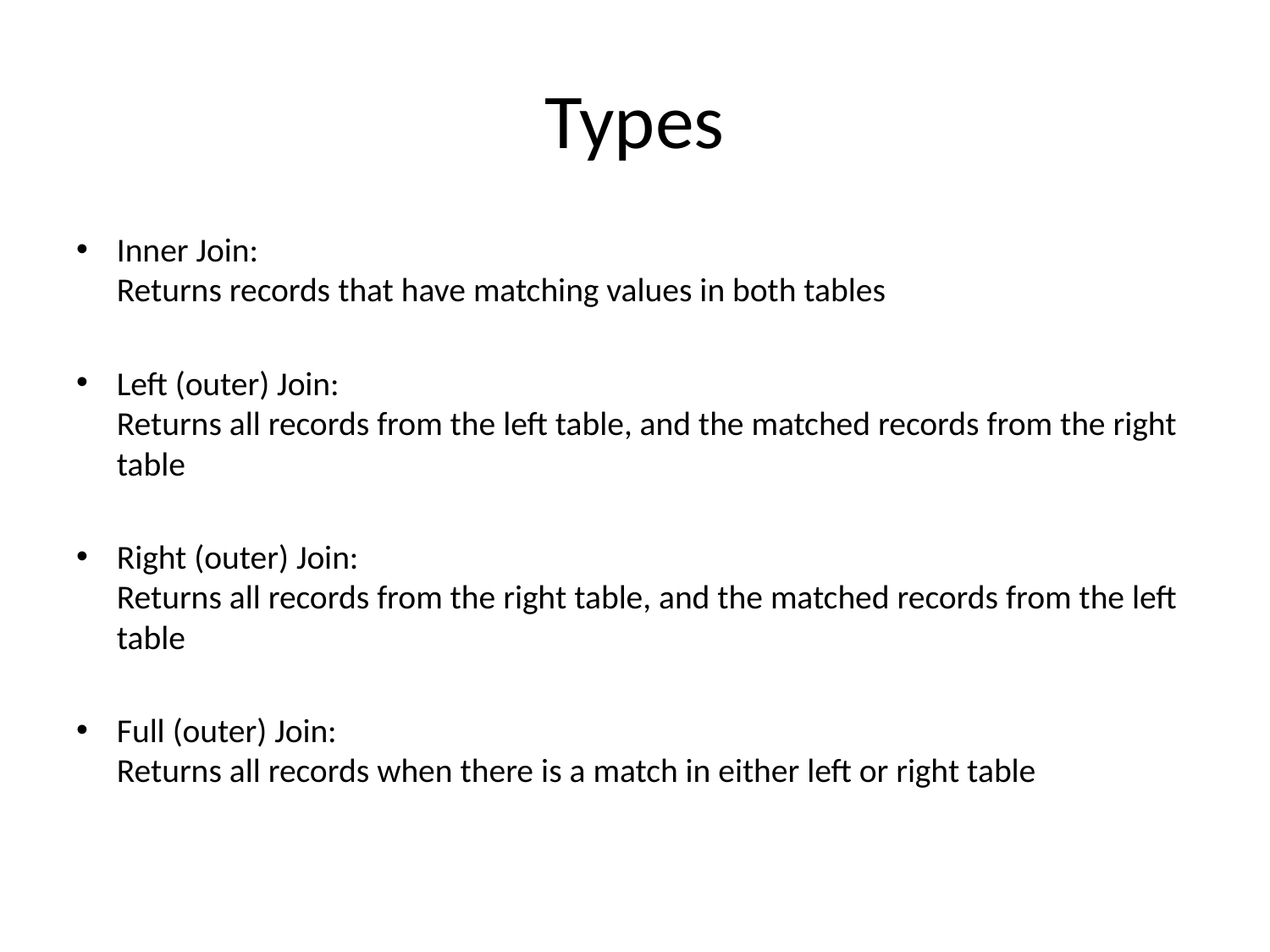

# Types
Inner Join:
Returns records that have matching values in both tables

Left (outer) Join:
Returns all records from the left table, and the matched records from the right table

Right (outer) Join:
Returns all records from the right table, and the matched records from the left table

Full (outer) Join:
Returns all records when there is a match in either left or right table